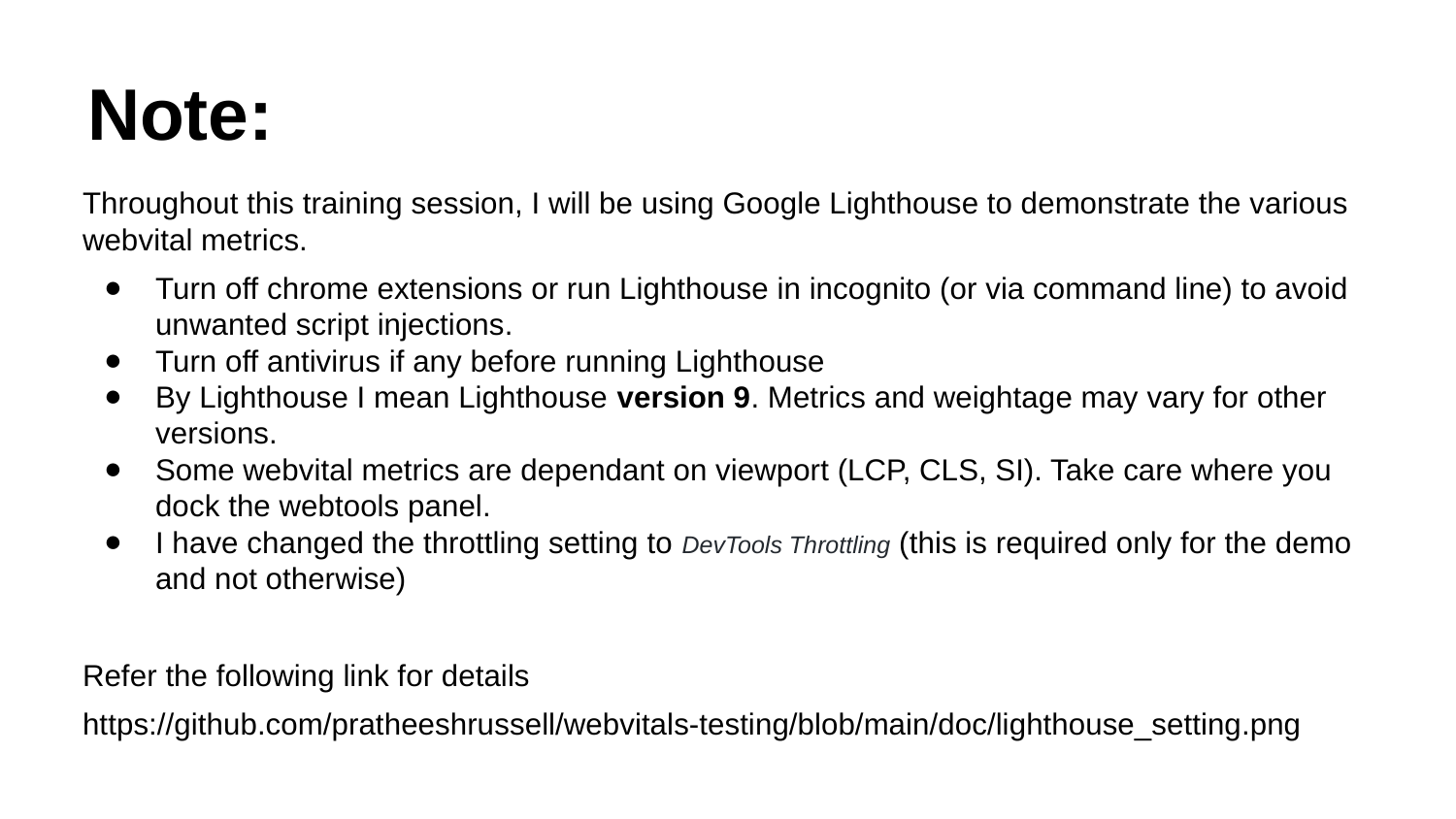

# Note:
Throughout this training session, I will be using Google Lighthouse to demonstrate the various webvital metrics.
Turn off chrome extensions or run Lighthouse in incognito (or via command line) to avoid unwanted script injections.
Turn off antivirus if any before running Lighthouse
By Lighthouse I mean Lighthouse version 9. Metrics and weightage may vary for other versions.
Some webvital metrics are dependant on viewport (LCP, CLS, SI). Take care where you dock the webtools panel.
I have changed the throttling setting to DevTools Throttling (this is required only for the demo and not otherwise)

Refer the following link for details
https://github.com/pratheeshrussell/webvitals-testing/blob/main/doc/lighthouse_setting.png